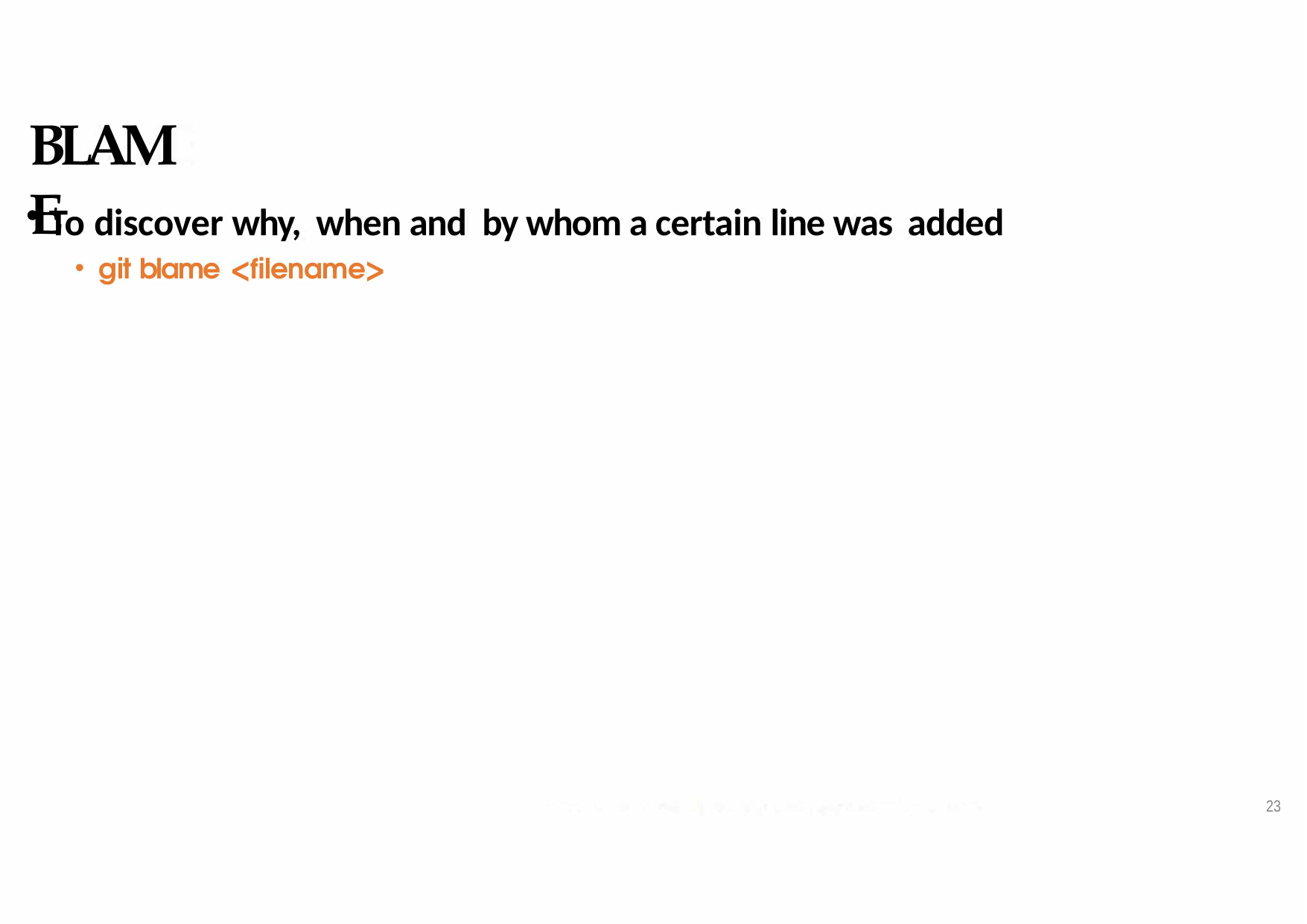

# BLAME
To discover why,  when and  by whom a certain line was added
git blame <filename>
23